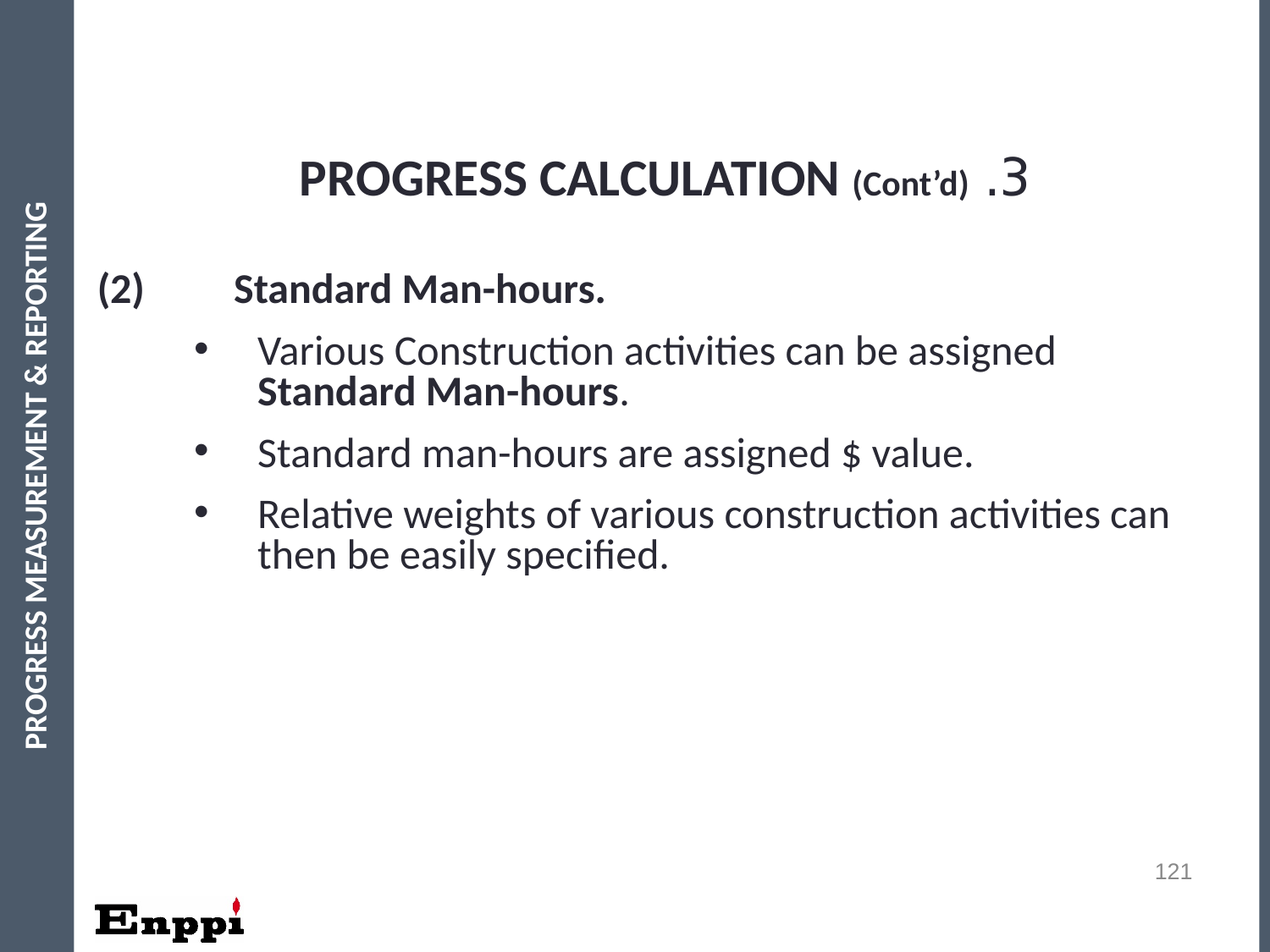

3. PROGRESS CALCULATION (Cont’d)
(2)	 Standard Man-hours.
Various Construction activities can be assigned Standard Man-hours.
Standard man-hours are assigned $ value.
Relative weights of various construction activities can then be easily specified.
PROGRESS MEASUREMENT & REPORTING
121